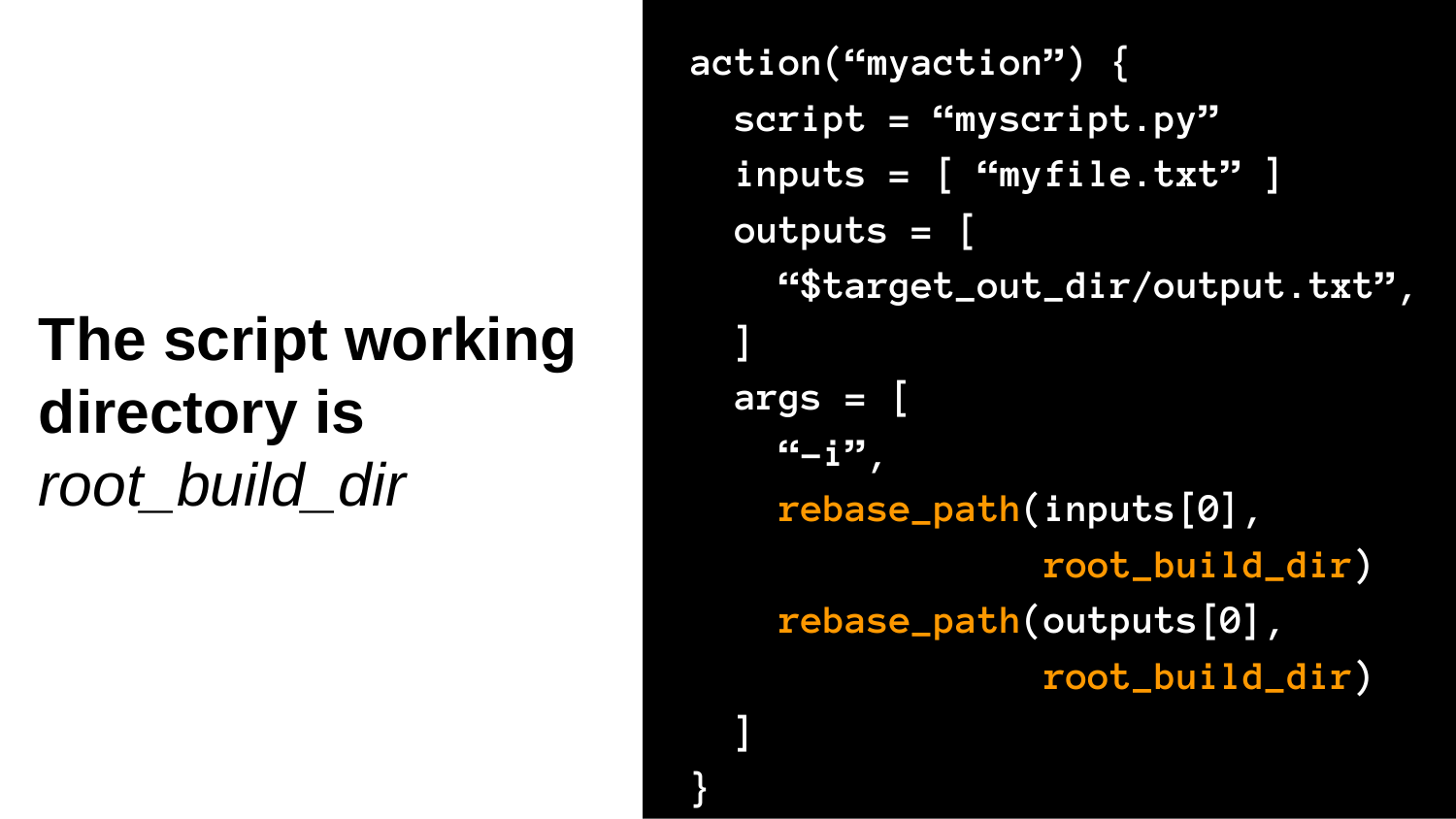

# The script working directory is root_build_dir
action(“myaction”) {
  script = “myscript.py”
  inputs = [ “myfile.txt” ]
  outputs = [
    “$target_out_dir/output.txt”,
  ]
  args = [
    “-i”,
    rebase_path(inputs[0],
                root_build_dir)
    rebase_path(outputs[0],
                root_build_dir)
  ]
}